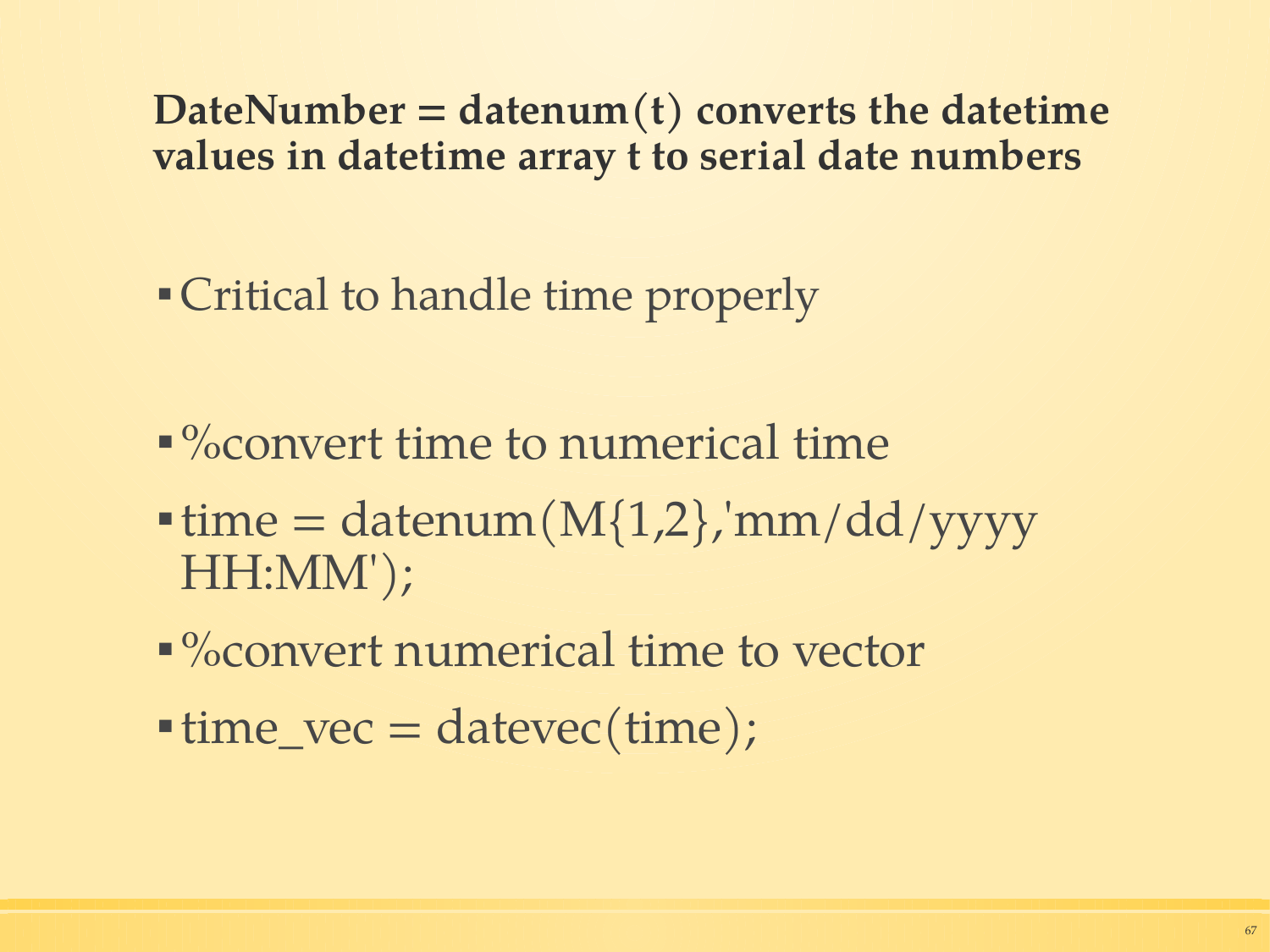

# DateNumber = datenum(t) converts the datetime values in datetime array t to serial date numbers
Critical to handle time properly

%convert time to numerical time
time = datenum(M{1,2},'mm/dd/yyyy HH:MM');
%convert numerical time to vector
time_vec = datevec(time);

67